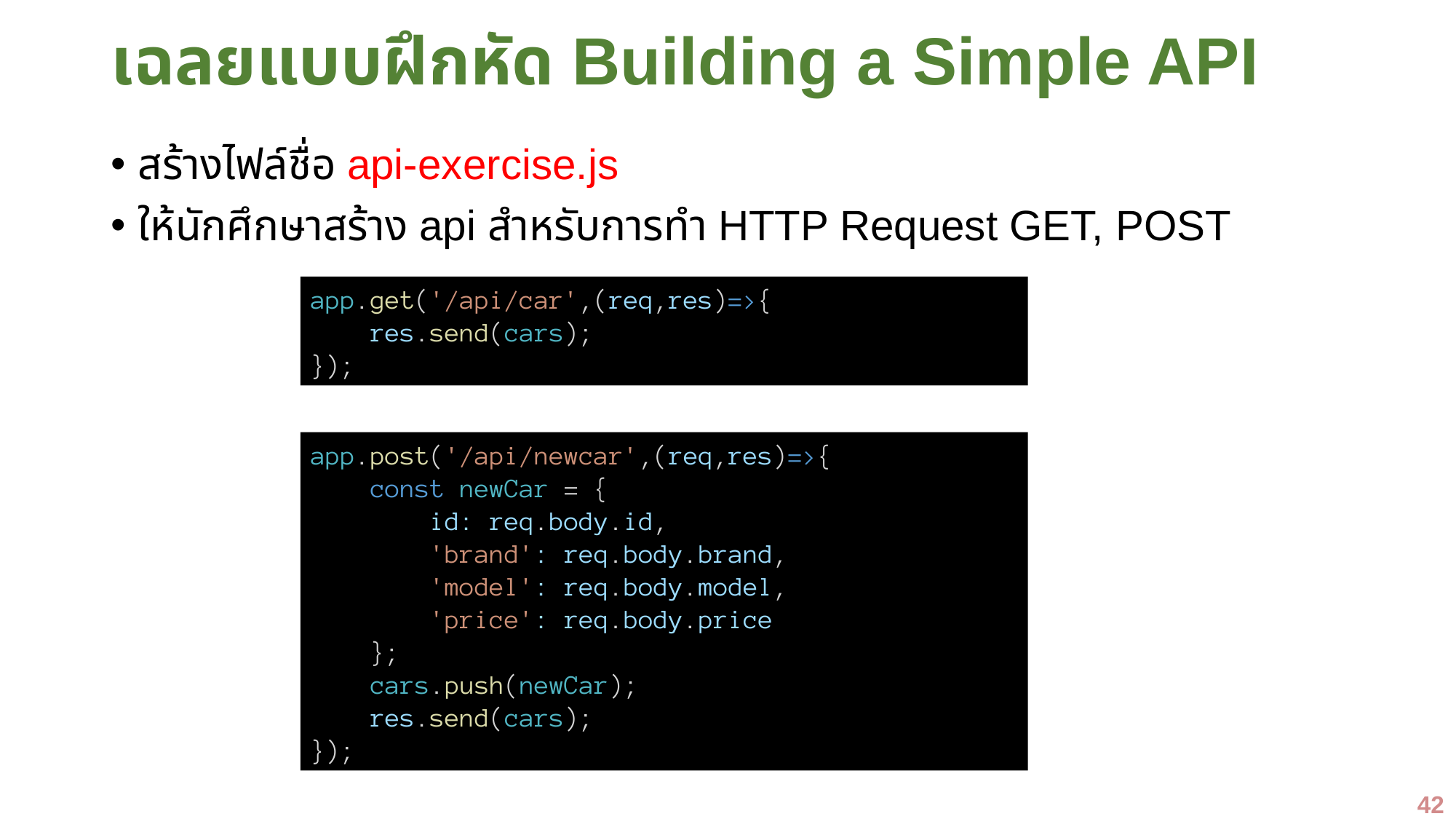

# เฉลยแบบฝึกหัด Building a Simple API
สร้างไฟล์ชื่อ api-exercise.js
ให้นักศึกษาสร้าง api สำหรับการทำ HTTP Request GET, POST

app.get('/api/car',(req,res)=>{
    res.send(cars);
});
app.post('/api/newcar',(req,res)=>{
    const newCar = {
        id: req.body.id,
        'brand': req.body.brand,
        'model': req.body.model,
        'price': req.body.price
    };
    cars.push(newCar);
    res.send(cars);
});
42